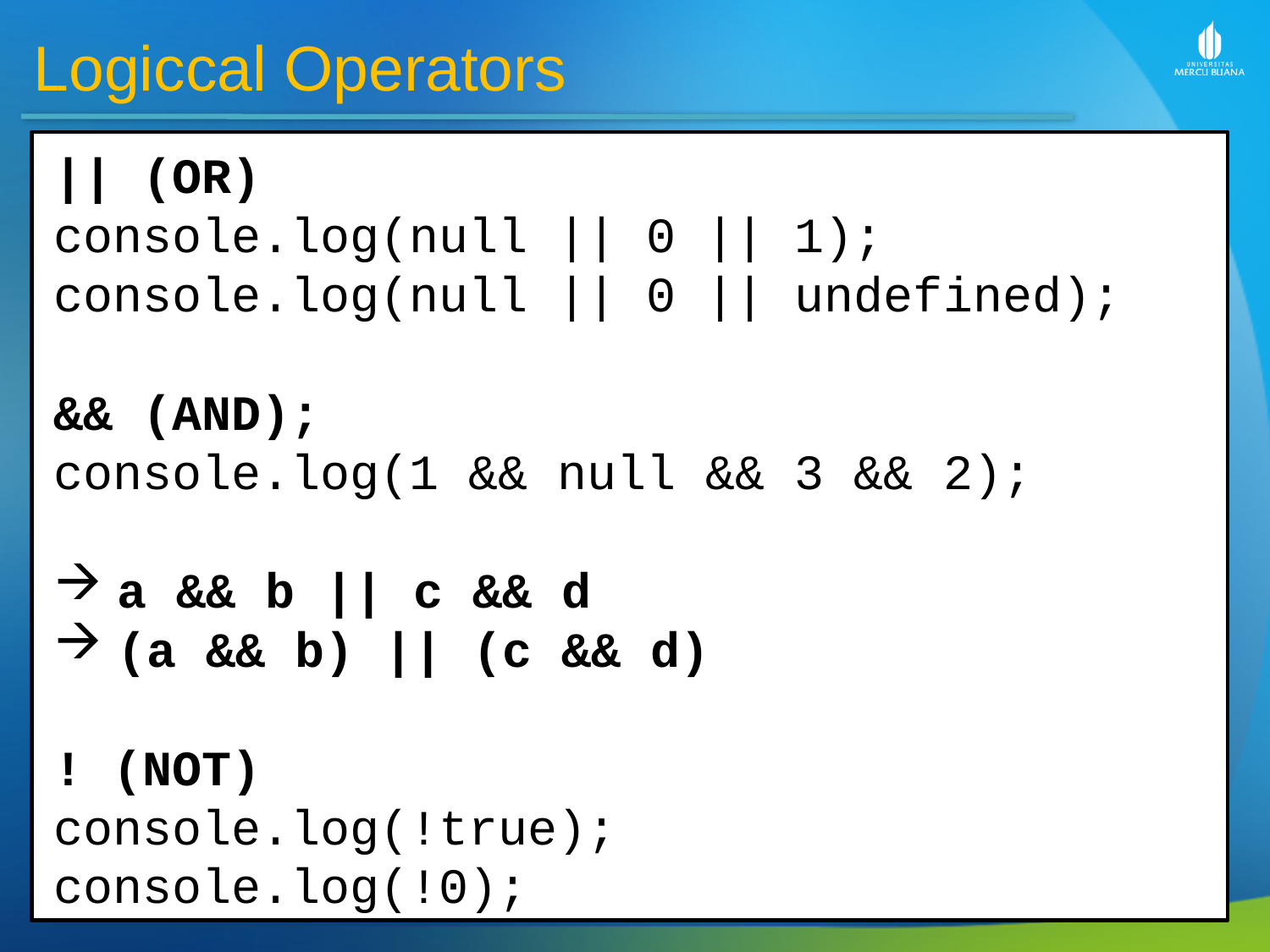

Logiccal Operators

|| (OR)
console.log(null || 0 || 1);
console.log(null || 0 || undefined);

&& (AND);
console.log(1 && null && 3 && 2);

a && b || c && d
(a && b) || (c && d)

! (NOT)
console.log(!true);
console.log(!0);